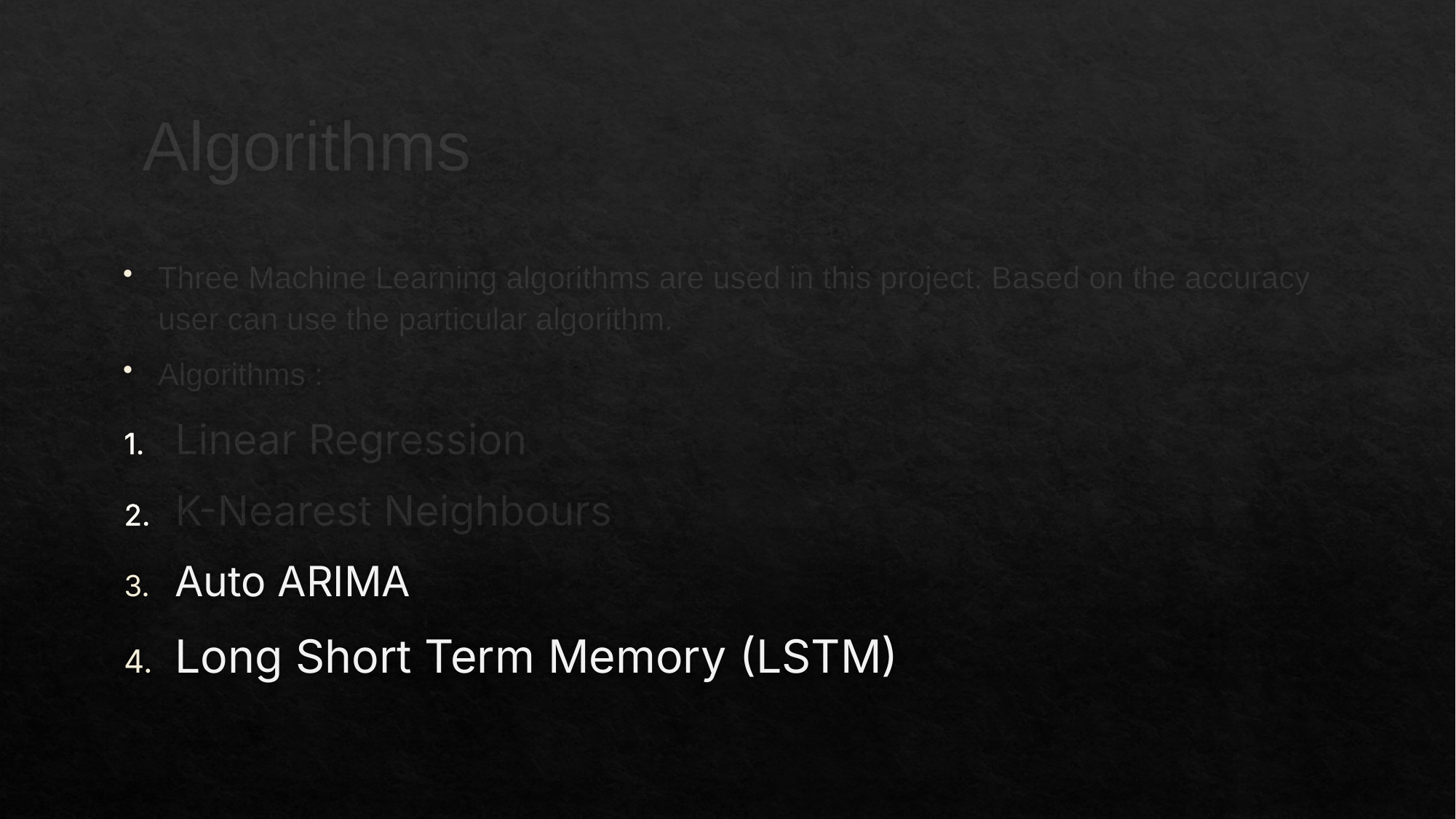

# Algorithms
Three Machine Learning algorithms are used in this project. Based on the accuracy user can use the particular algorithm.
Algorithms :
Linear Regression
K-Nearest Neighbours
Auto ARIMA
Long Short Term Memory (LSTM)